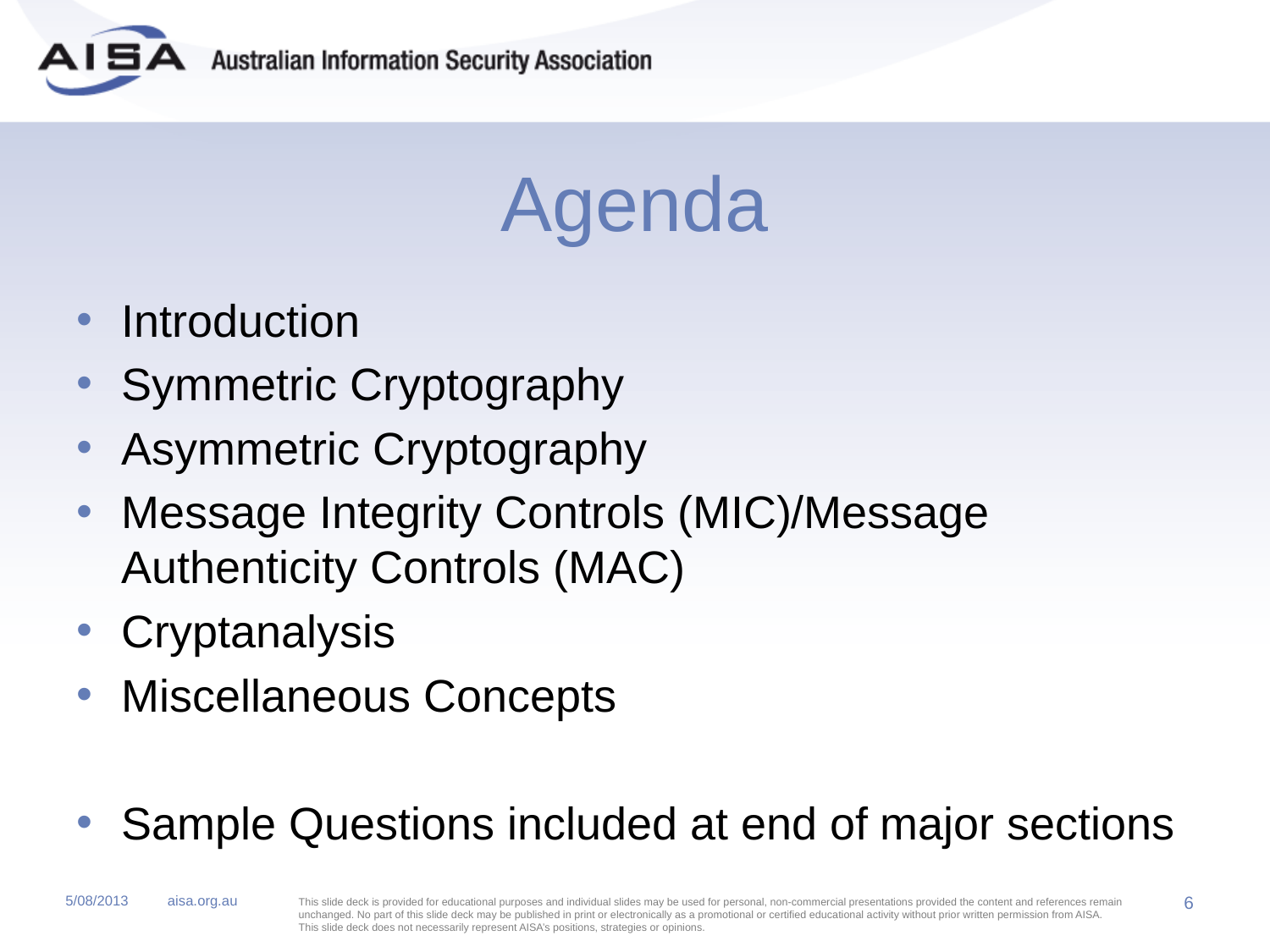

# Agenda
Introduction
Symmetric Cryptography
Asymmetric Cryptography
Message Integrity Controls (MIC)/Message Authenticity Controls (MAC)
Cryptanalysis
Miscellaneous Concepts

Sample Questions included at end of major sections